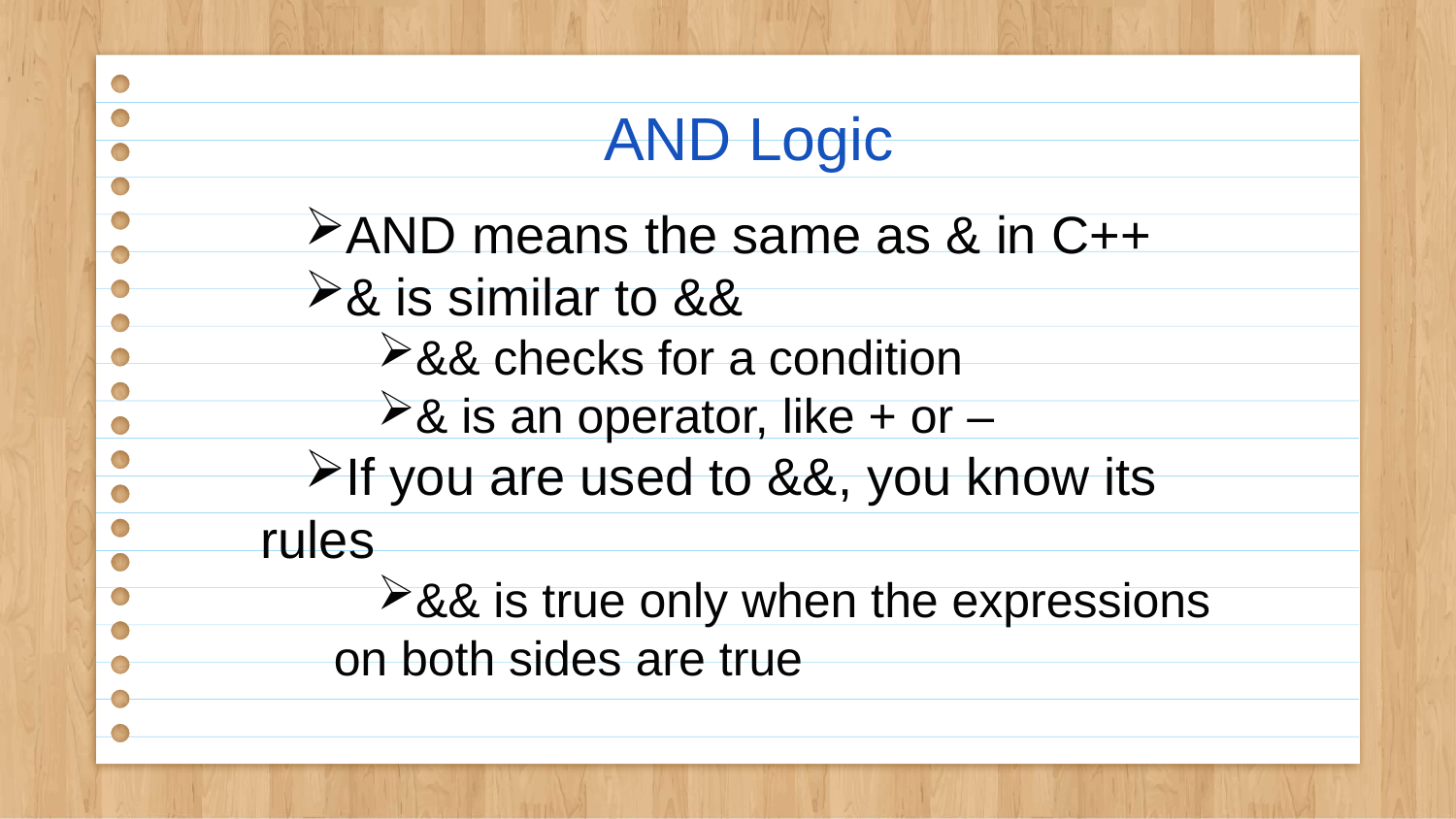

# AND Logic
AND means the same as & in C++
& is similar to &&
&& checks for a condition
& is an operator, like + or –
If you are used to &&, you know its rules
&& is true only when the expressions on both sides are true